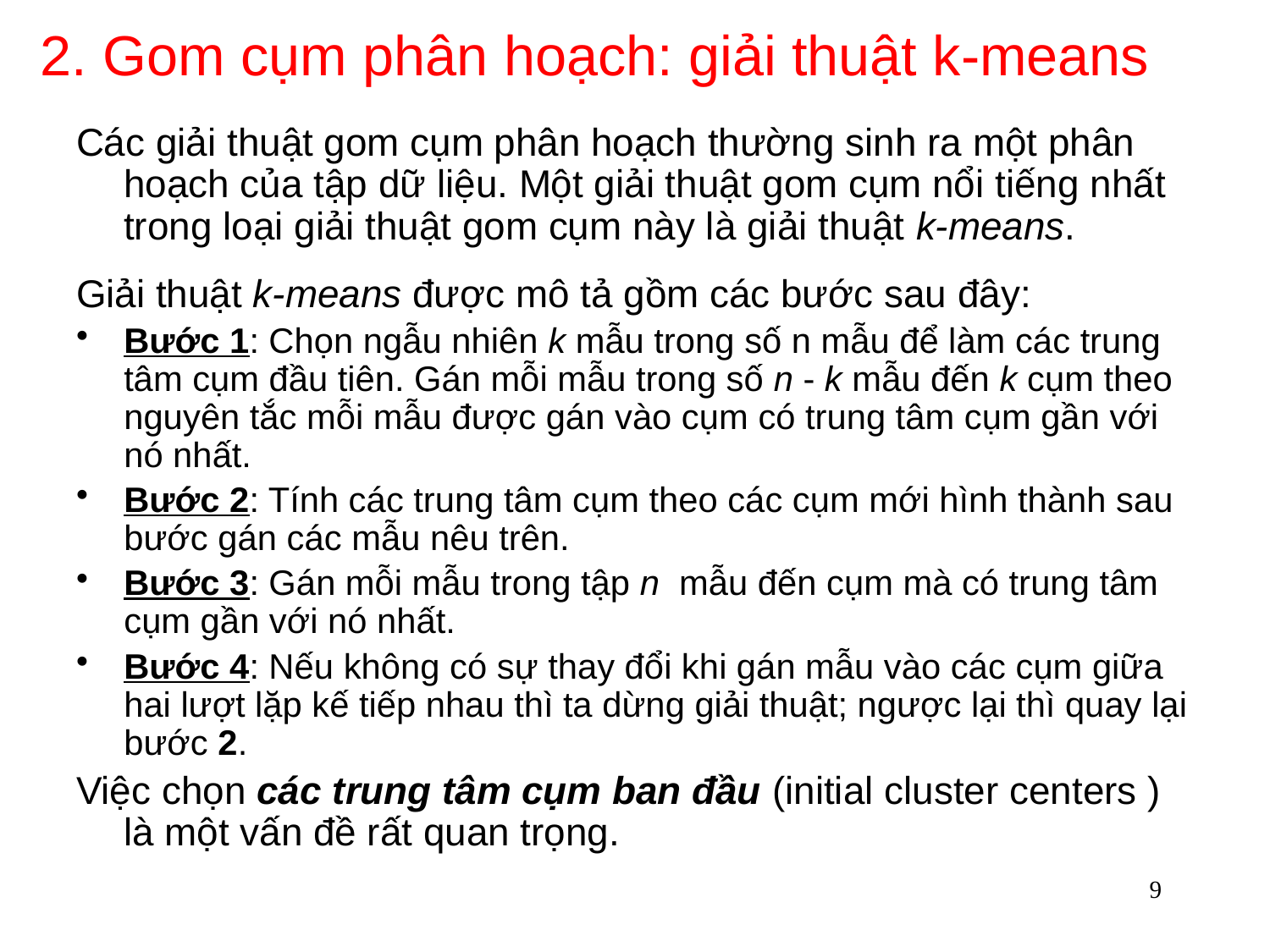

# 2. Gom cụm phân hoạch: giải thuật k-means
Các giải thuật gom cụm phân hoạch thường sinh ra một phân hoạch của tập dữ liệu. Một giải thuật gom cụm nổi tiếng nhất trong loại giải thuật gom cụm này là giải thuật k-means.

Giải thuật k-means được mô tả gồm các bước sau đây:
Bước 1: Chọn ngẫu nhiên k mẫu trong số n mẫu để làm các trung tâm cụm đầu tiên. Gán mỗi mẫu trong số n - k mẫu đến k cụm theo nguyên tắc mỗi mẫu được gán vào cụm có trung tâm cụm gần với nó nhất.
Bước 2: Tính các trung tâm cụm theo các cụm mới hình thành sau bước gán các mẫu nêu trên.
Bước 3: Gán mỗi mẫu trong tập n  mẫu đến cụm mà có trung tâm cụm gần với nó nhất.
Bước 4: Nếu không có sự thay đổi khi gán mẫu vào các cụm giữa hai lượt lặp kế tiếp nhau thì ta dừng giải thuật; ngược lại thì quay lại bước 2.
Việc chọn các trung tâm cụm ban đầu (initial cluster centers ) là một vấn đề rất quan trọng.
9